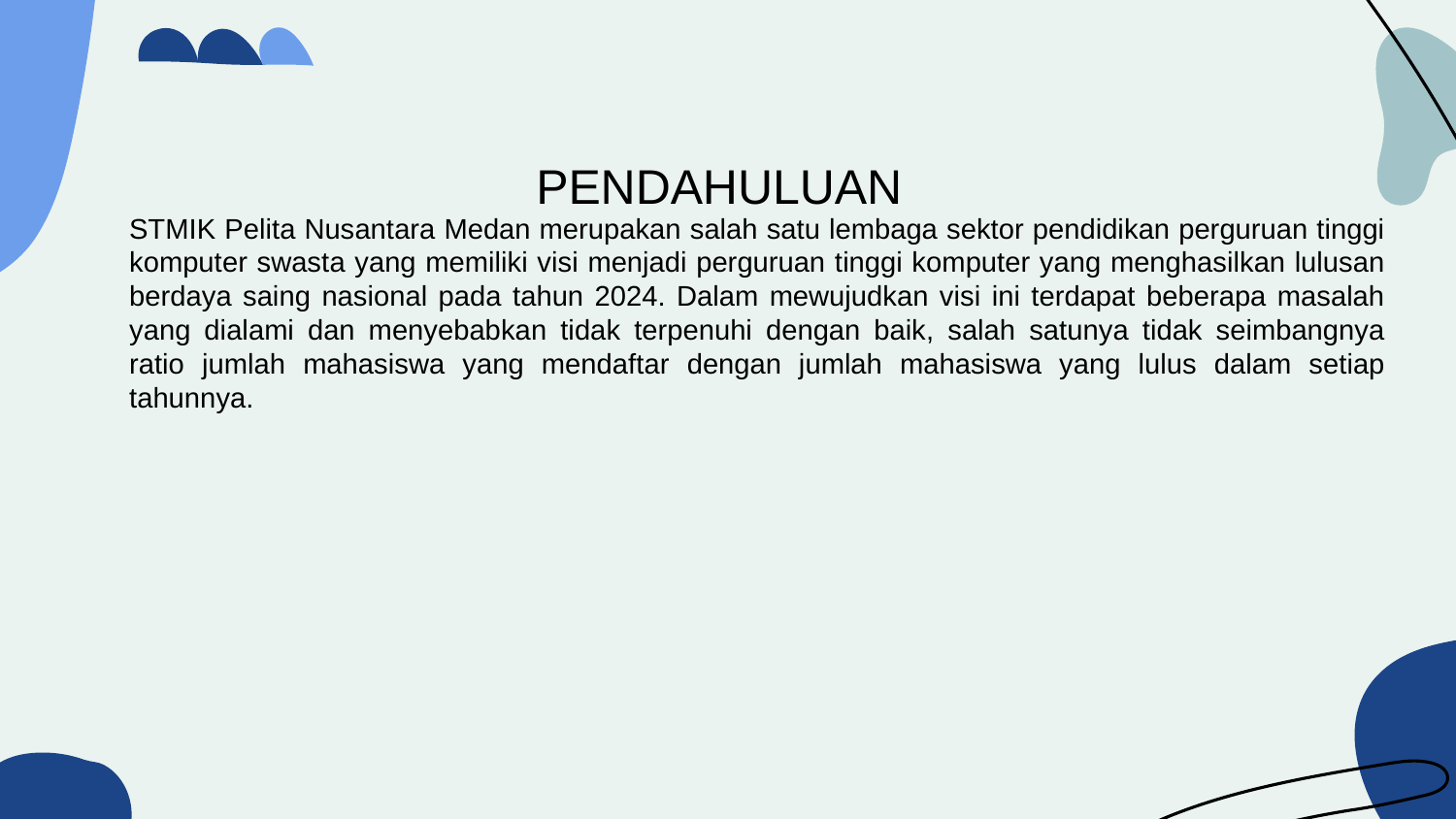

STMIK Pelita Nusantara Medan merupakan salah satu lembaga sektor pendidikan perguruan tinggi komputer swasta yang memiliki visi menjadi perguruan tinggi komputer yang menghasilkan lulusan berdaya saing nasional pada tahun 2024. Dalam mewujudkan visi ini terdapat beberapa masalah yang dialami dan menyebabkan tidak terpenuhi dengan baik, salah satunya tidak seimbangnya ratio jumlah mahasiswa yang mendaftar dengan jumlah mahasiswa yang lulus dalam setiap tahunnya.

# PENDAHULUAN